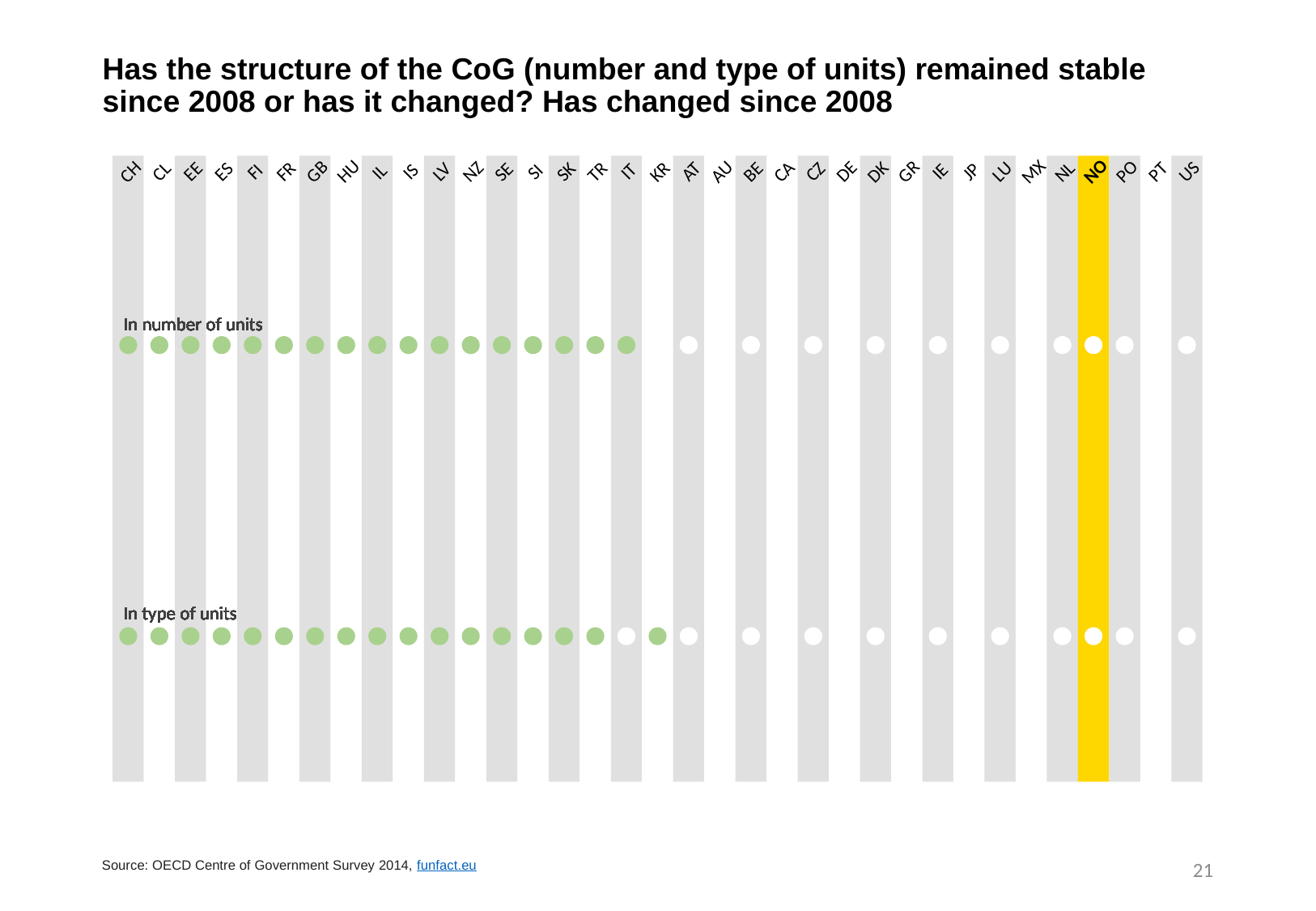

# Has the structure of the CoG (number and type of units) remained stable since 2008 or has it changed? Has changed since 2008

NO
ES
IS
SE
SI
SK
PO
US
GB
GR
CH
CL
CA
CZ
HU
AU
LU
JP
FI
IL
LV
IT
KR
AT
DK
IE
MX
NL
NZ
FR
TR
PT
EE
BE
DE
In number of units
In number of units
In number of units
In number of units
In number of units
In number of units
In number of units
In number of units
In number of units
In number of units
In number of units
In number of units
In number of units
In number of units
In number of units
In number of units
In number of units
In number of units
In number of units
In number of units
In number of units
In number of units
In number of units
In number of units
In number of units
In number of units
In number of units
In number of units
In number of units
In number of units
In number of units
In number of units
In number of units
In number of units
In number of units

In type of units
In type of units
In type of units
In type of units
In type of units
In type of units
In type of units
In type of units
In type of units
In type of units
In type of units
In type of units
In type of units
In type of units
In type of units
In type of units
In type of units
In type of units
In type of units
In type of units
In type of units
In type of units
In type of units
In type of units
In type of units
In type of units
In type of units
In type of units
In type of units
In type of units
In type of units
In type of units
In type of units
In type of units
In type of units

21